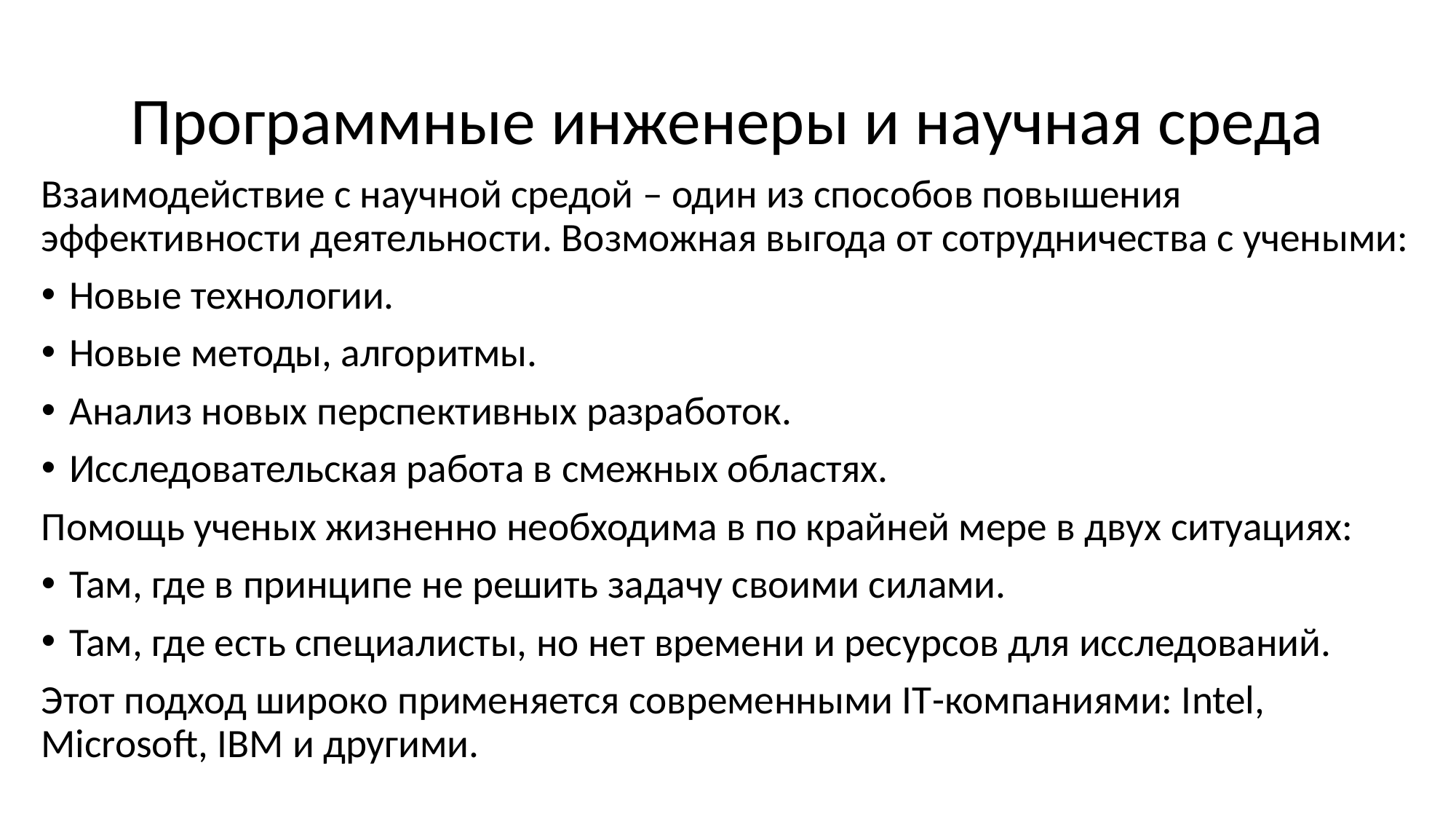

# Программные инженеры и научная среда
Взаимодействие с научной средой – один из способов повышения эффективности деятельности. Возможная выгода от сотрудничества с учеными:
Новые технологии.
Новые методы, алгоритмы.
Анализ новых перспективных разработок.
Исследовательская работа в смежных областях.
Помощь ученых жизненно необходима в по крайней мере в двух ситуациях:
Там, где в принципе не решить задачу своими силами.
Там, где есть специалисты, но нет времени и ресурсов для исследований.
Этот подход широко применяется современными IT-компаниями: Intel, Microsoft, IBM и другими.